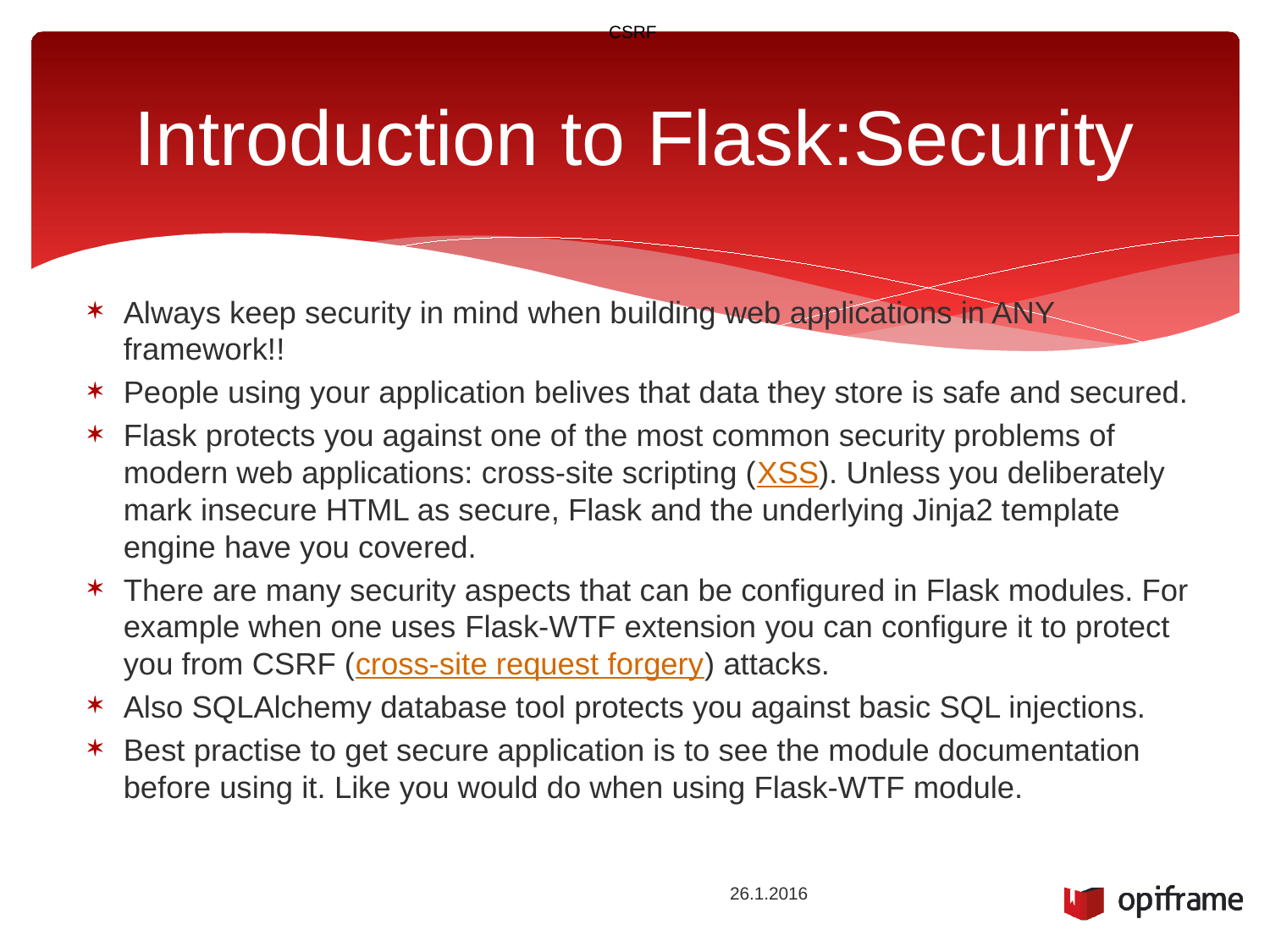

CSRF
# Introduction to Flask:Security
Always keep security in mind when building web applications in ANY framework!!
People using your application belives that data they store is safe and secured.
Flask protects you against one of the most common security problems of modern web applications: cross-site scripting (XSS). Unless you deliberately mark insecure HTML as secure, Flask and the underlying Jinja2 template engine have you covered.
There are many security aspects that can be configured in Flask modules. For example when one uses Flask-WTF extension you can configure it to protect you from CSRF (cross-site request forgery) attacks.
Also SQLAlchemy database tool protects you against basic SQL injections.
Best practise to get secure application is to see the module documentation before using it. Like you would do when using Flask-WTF module.

26.1.2016